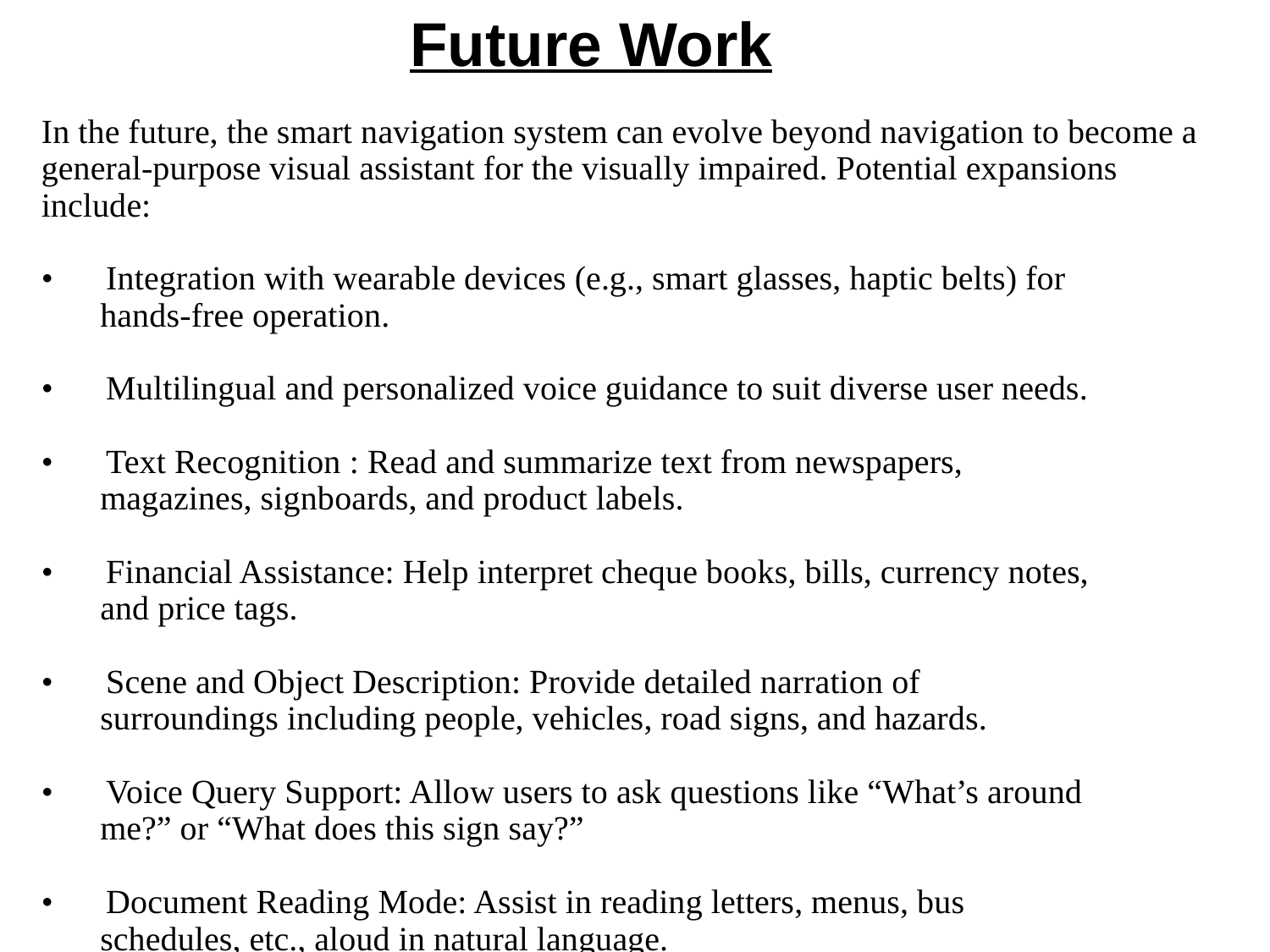

# Future Work
In the future, the smart navigation system can evolve beyond navigation to become a general-purpose visual assistant for the visually impaired. Potential expansions include:

•	Integration with wearable devices (e.g., smart glasses, haptic belts) for
hands-free operation.
•	Multilingual and personalized voice guidance to suit diverse user needs.
•	Text Recognition : Read and summarize text from newspapers,
magazines, signboards, and product labels.
•	Financial Assistance: Help interpret cheque books, bills, currency notes,
and price tags.
•	Scene and Object Description: Provide detailed narration of
surroundings including people, vehicles, road signs, and hazards.
•	Voice Query Support: Allow users to ask questions like “What’s around
me?” or “What does this sign say?”
•	Document Reading Mode: Assist in reading letters, menus, bus
schedules, etc., aloud in natural language.